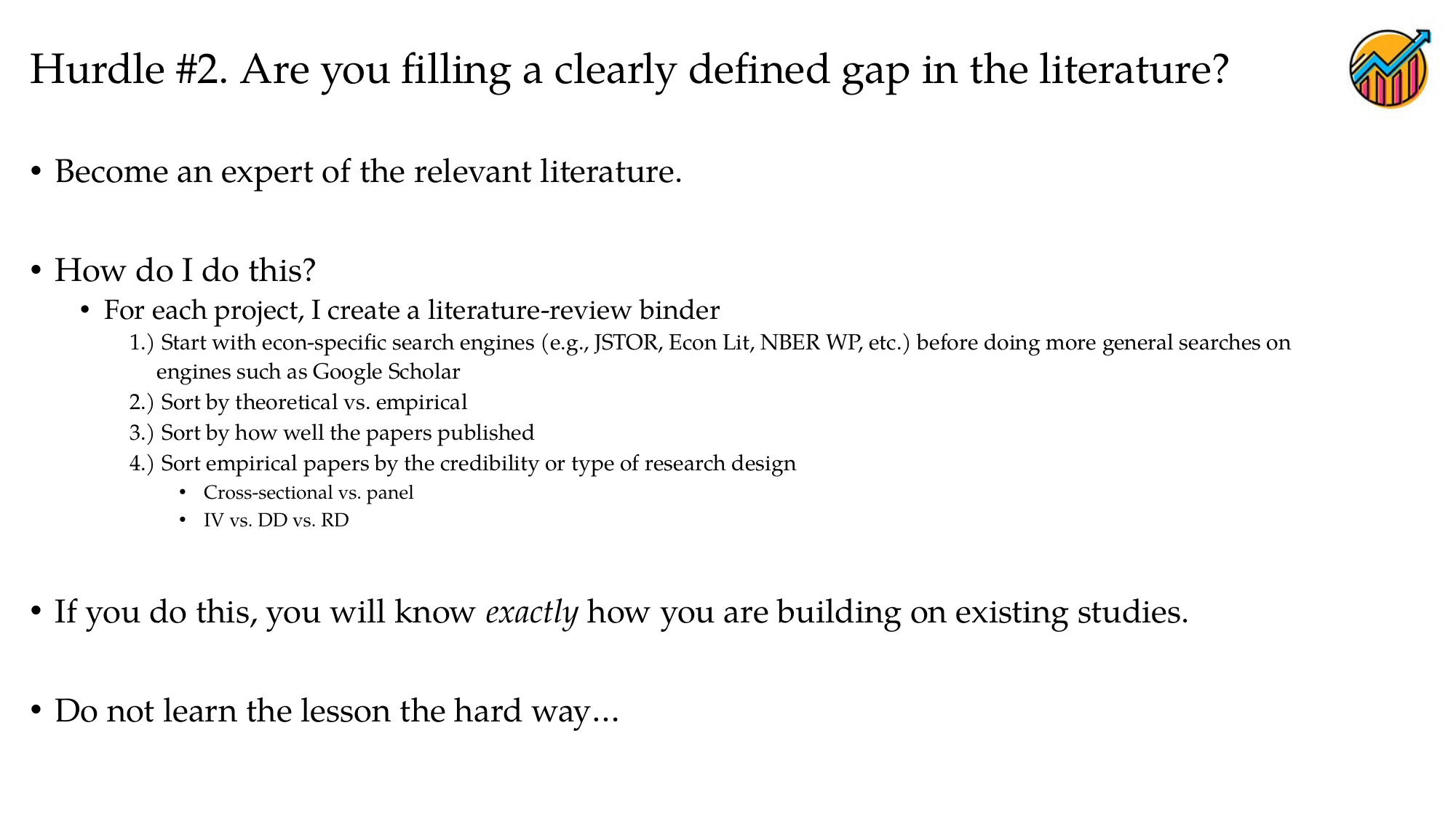

# Hurdle #2. Are you filling a clearly defined gap in the literature?
Become an expert of the relevant literature.

How do I do this?
For each project, I create a literature-review binder
1.) Start with econ-specific search engines (e.g., JSTOR, Econ Lit, NBER WP, etc.) before doing more general searches on
     engines such as Google Scholar
2.) Sort by theoretical vs. empirical
3.) Sort by how well the papers published
4.) Sort empirical papers by the credibility or type of research design
Cross-sectional vs. panel
IV vs. DD vs. RD

If you do this, you will know exactly how you are building on existing studies.

Do not learn the lesson the hard way…